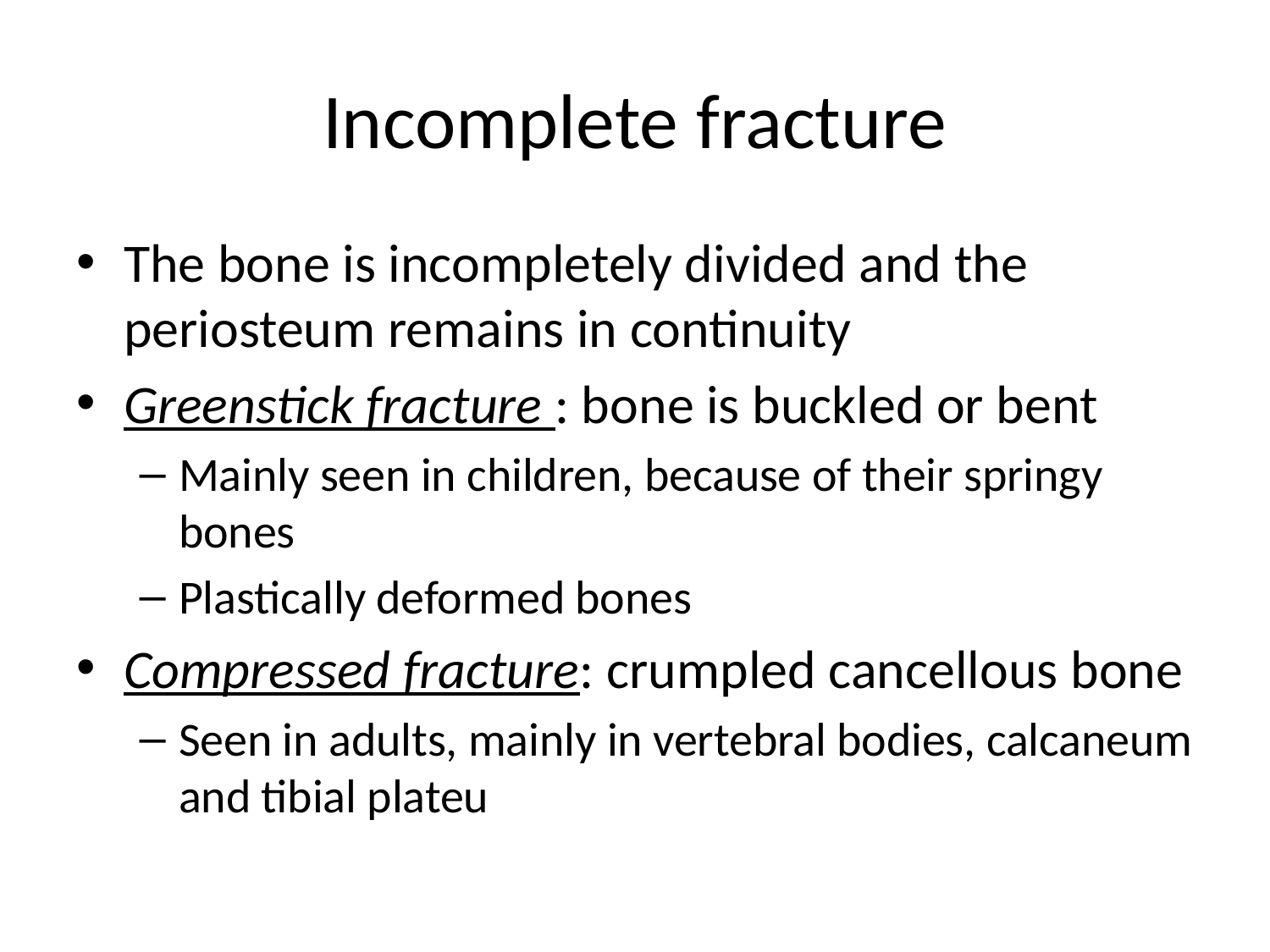

# Incomplete fracture
The bone is incompletely divided and the periosteum remains in continuity
Greenstick fracture : bone is buckled or bent
Mainly seen in children, because of their springy bones
Plastically deformed bones
Compressed fracture: crumpled cancellous bone
Seen in adults, mainly in vertebral bodies, calcaneum and tibial plateu